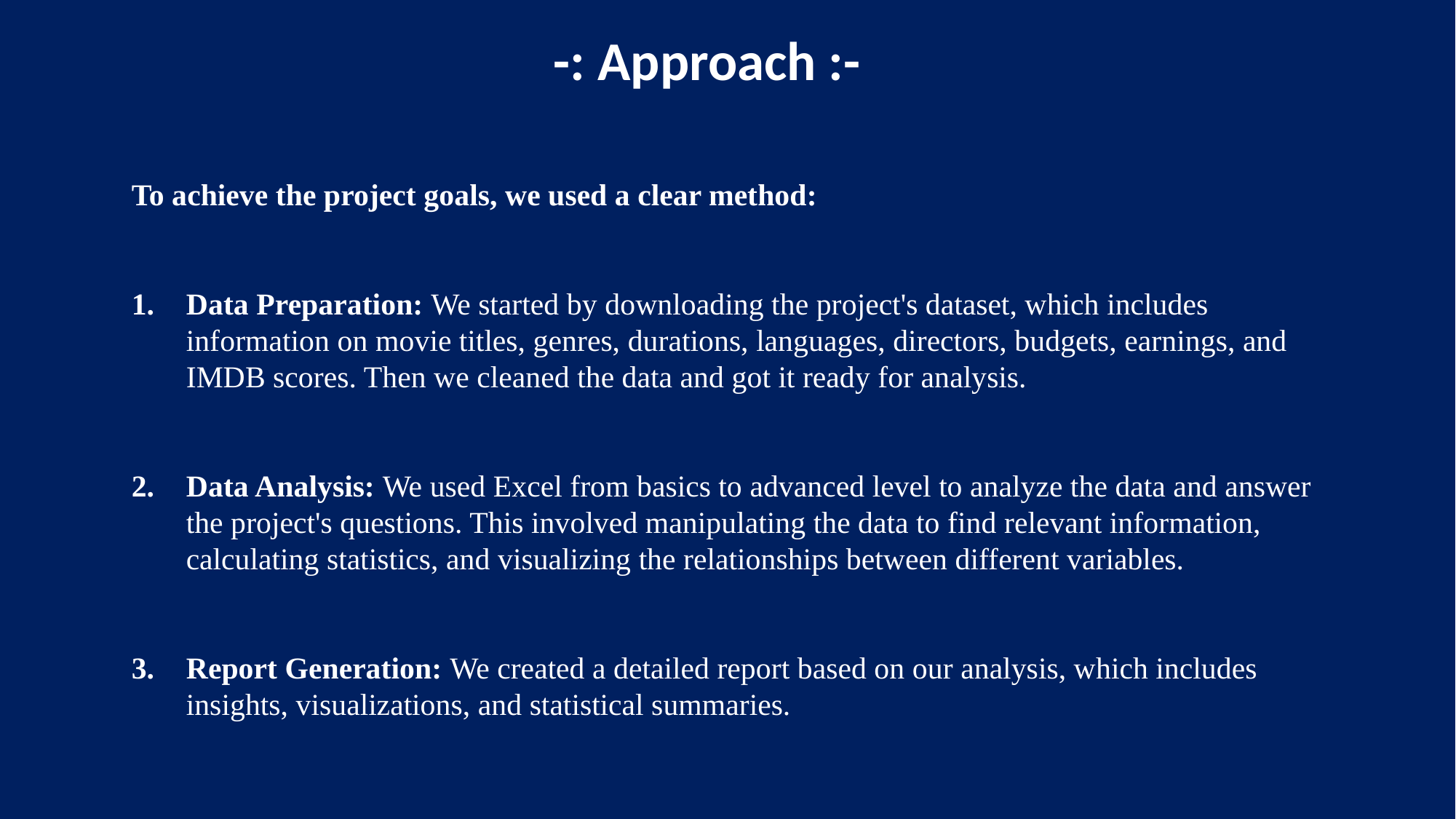

-: Approach :-
To achieve the project goals, we used a clear method:
Data Preparation: We started by downloading the project's dataset, which includes information on movie titles, genres, durations, languages, directors, budgets, earnings, and IMDB scores. Then we cleaned the data and got it ready for analysis.
Data Analysis: We used Excel from basics to advanced level to analyze the data and answer the project's questions. This involved manipulating the data to find relevant information, calculating statistics, and visualizing the relationships between different variables.
Report Generation: We created a detailed report based on our analysis, which includes insights, visualizations, and statistical summaries.